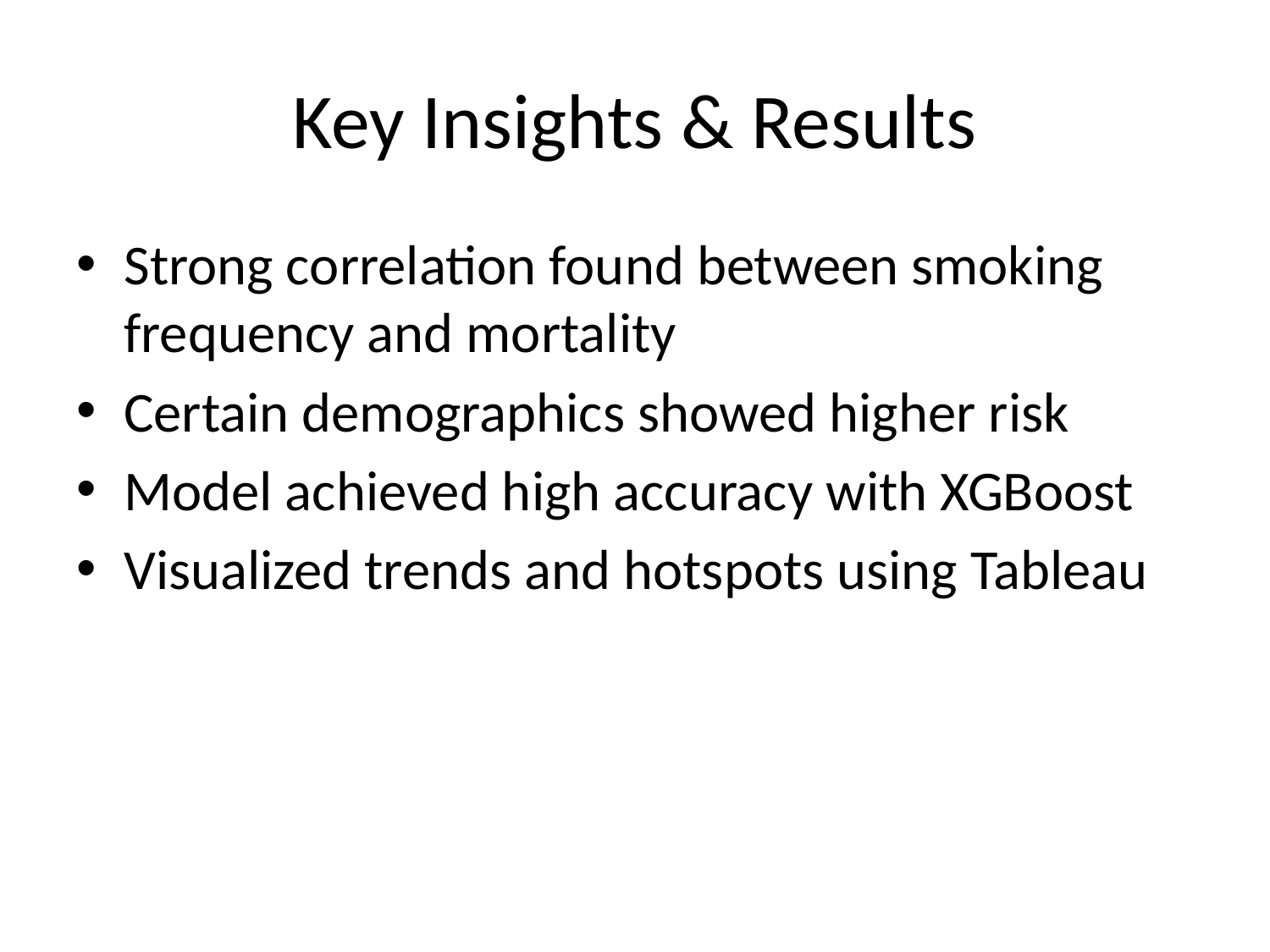

# Key Insights & Results
Strong correlation found between smoking frequency and mortality
Certain demographics showed higher risk
Model achieved high accuracy with XGBoost
Visualized trends and hotspots using Tableau